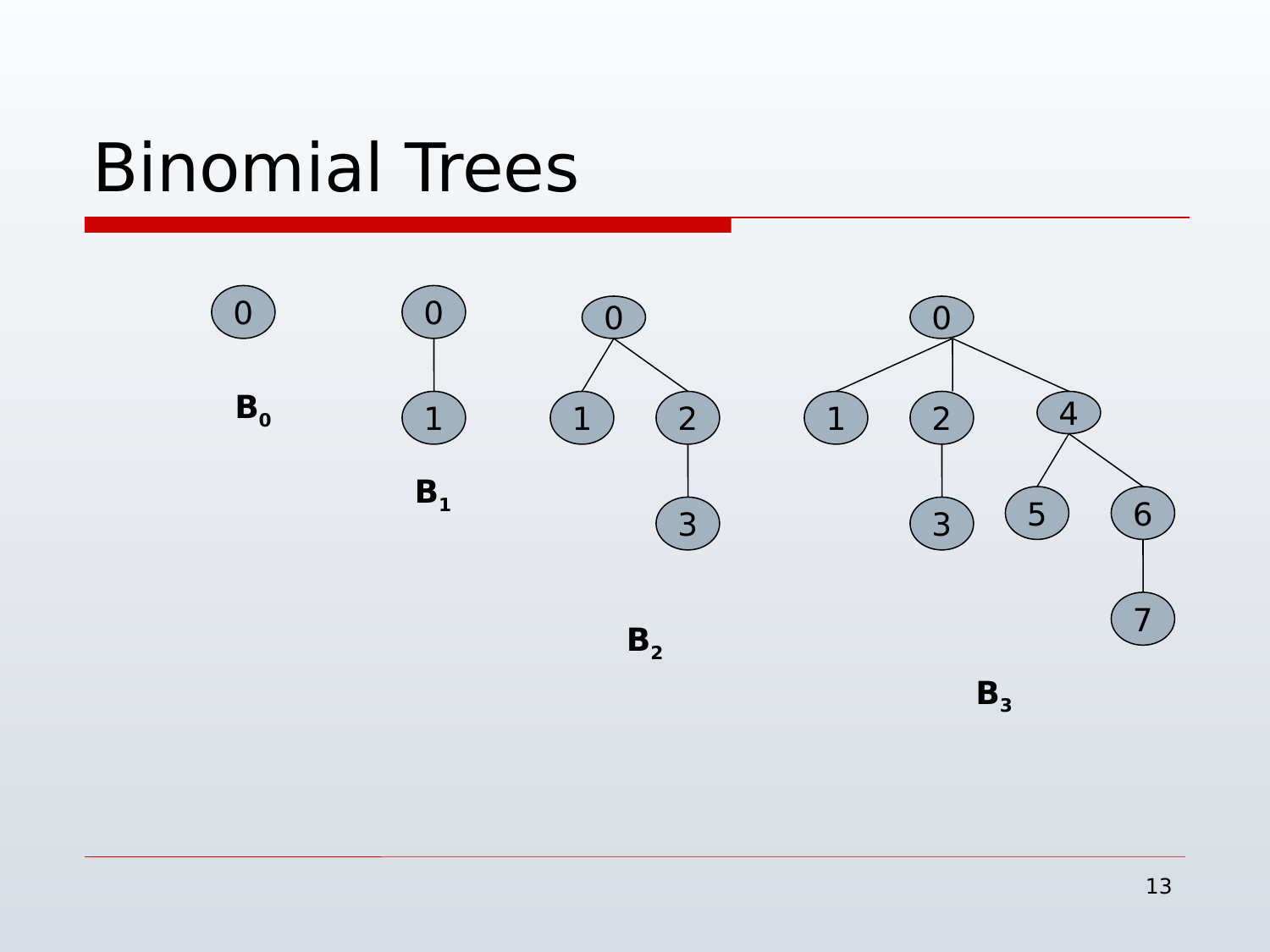

# Binomial Trees
0
0
0
0

B0
1
1
2
1
2
4

B1
5
6
3
3

7
B2
B3
13